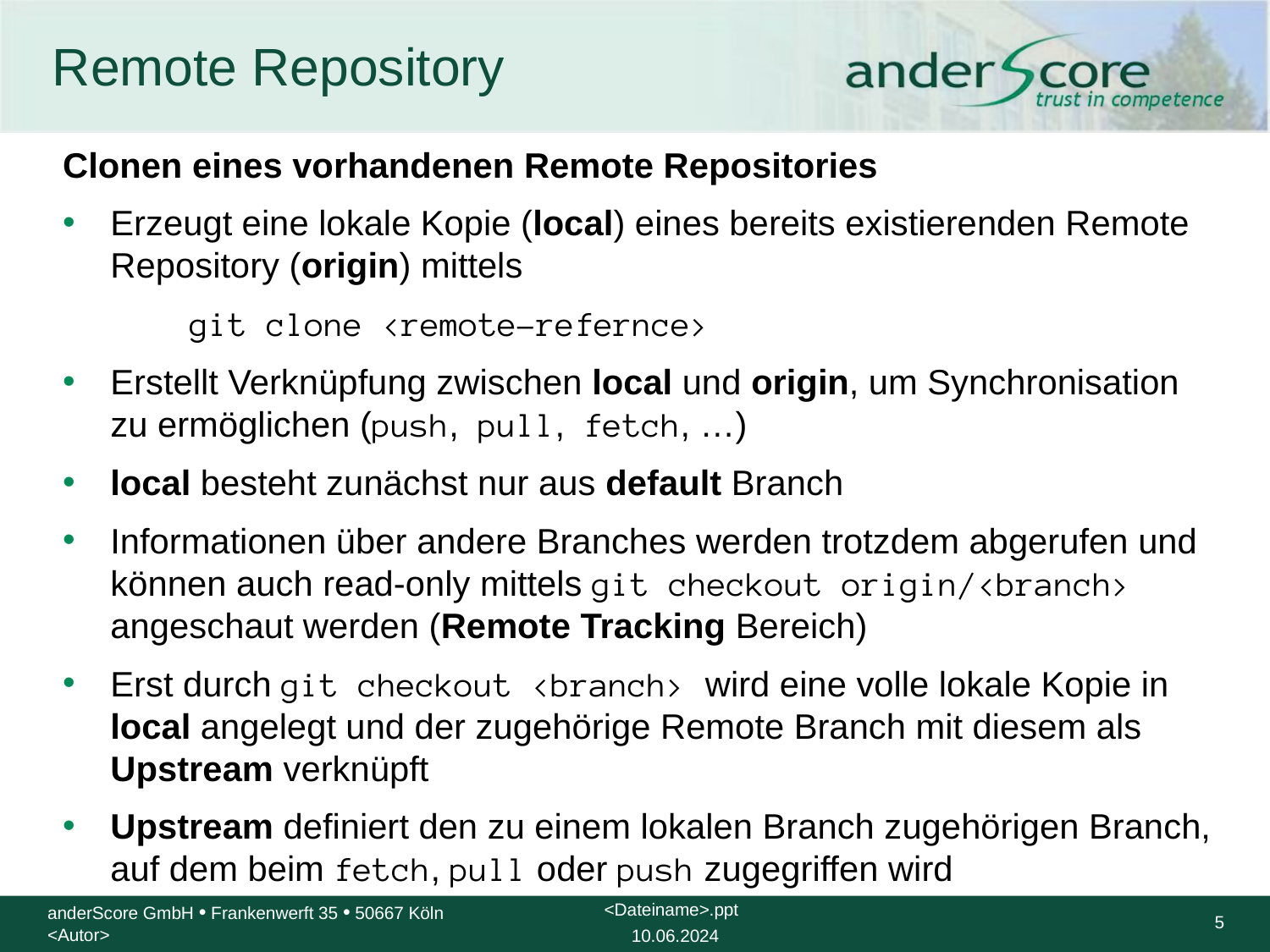

# Remote Repository
Clonen eines vorhandenen Remote Repositories
Erzeugt eine lokale Kopie (local) eines bereits existierenden Remote Repository (origin) mittels
	git clone <remote-refernce>
Erstellt Verknüpfung zwischen local und origin, um Synchronisation zu ermöglichen (push, pull, fetch, …)
local besteht zunächst nur aus default Branch
Informationen über andere Branches werden trotzdem abgerufen und können auch read-only mittels git checkout origin/<branch> angeschaut werden (Remote Tracking Bereich)
Erst durch git checkout <branch> wird eine volle lokale Kopie in local angelegt und der zugehörige Remote Branch mit diesem als Upstream verknüpft
Upstream definiert den zu einem lokalen Branch zugehörigen Branch, auf dem beim fetch, pull oder push zugegriffen wird